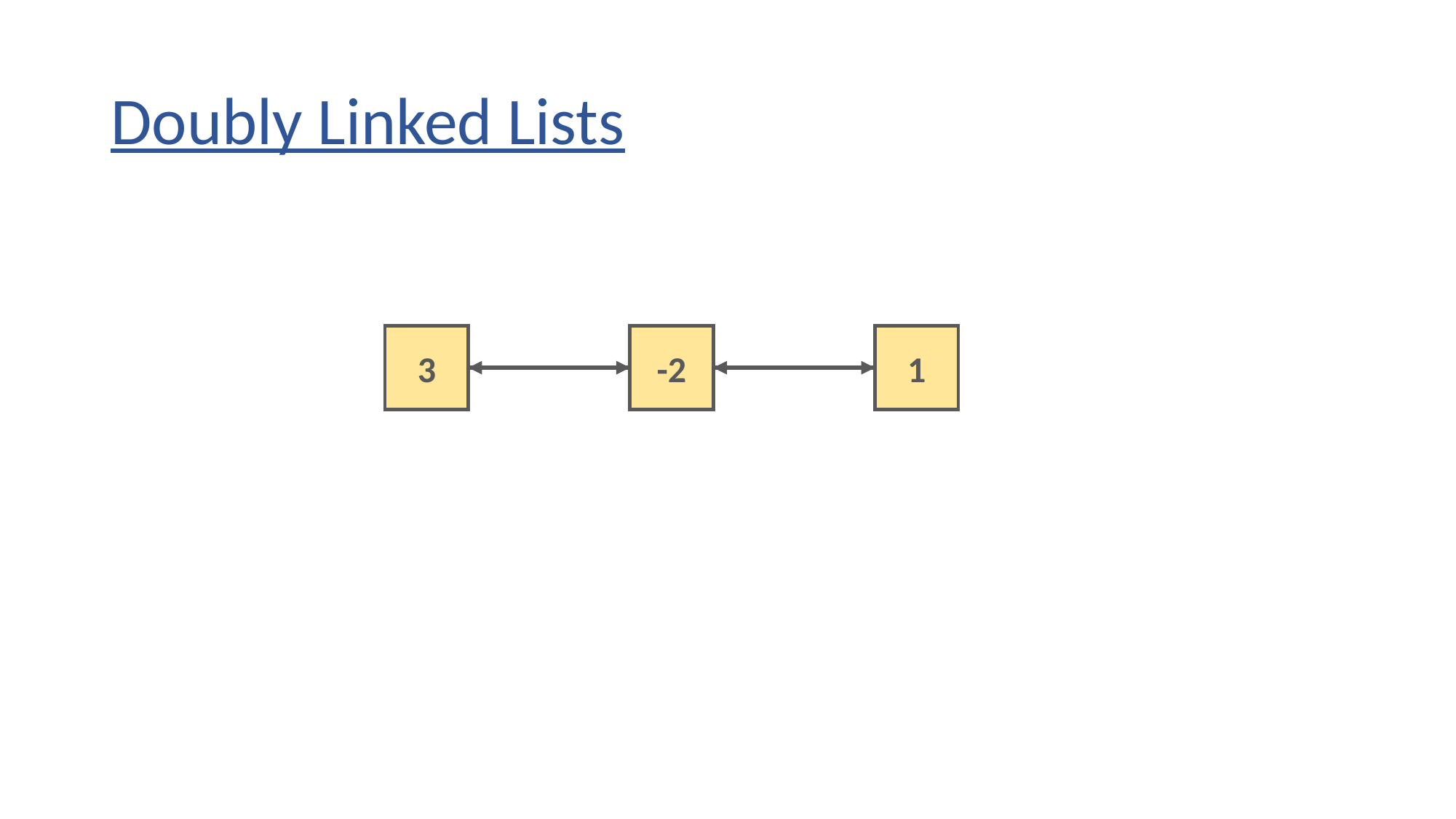

# Doubly Linked Lists
3
-2
1